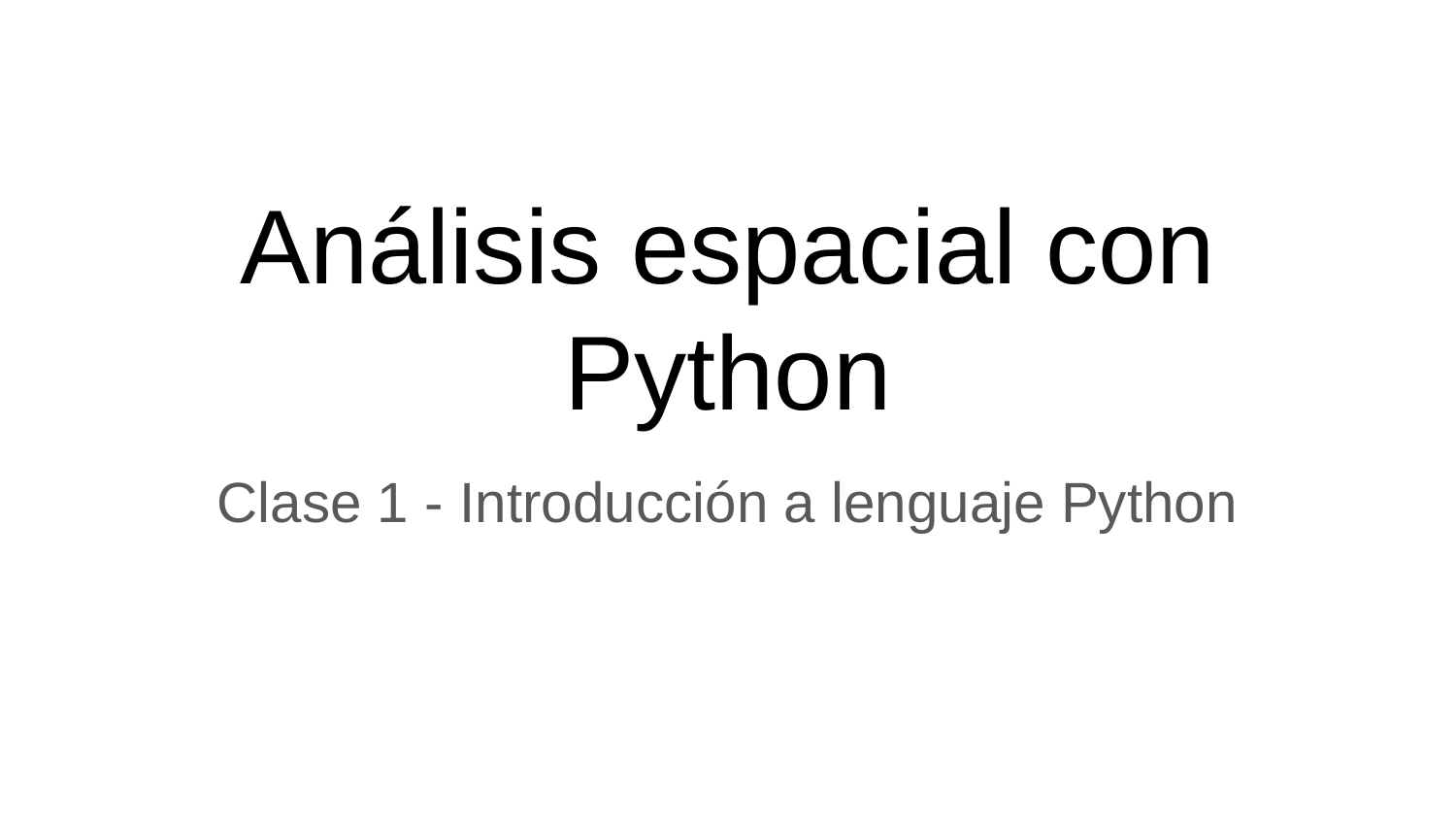

# Análisis espacial con Python
Clase 1 - Introducción a lenguaje Python